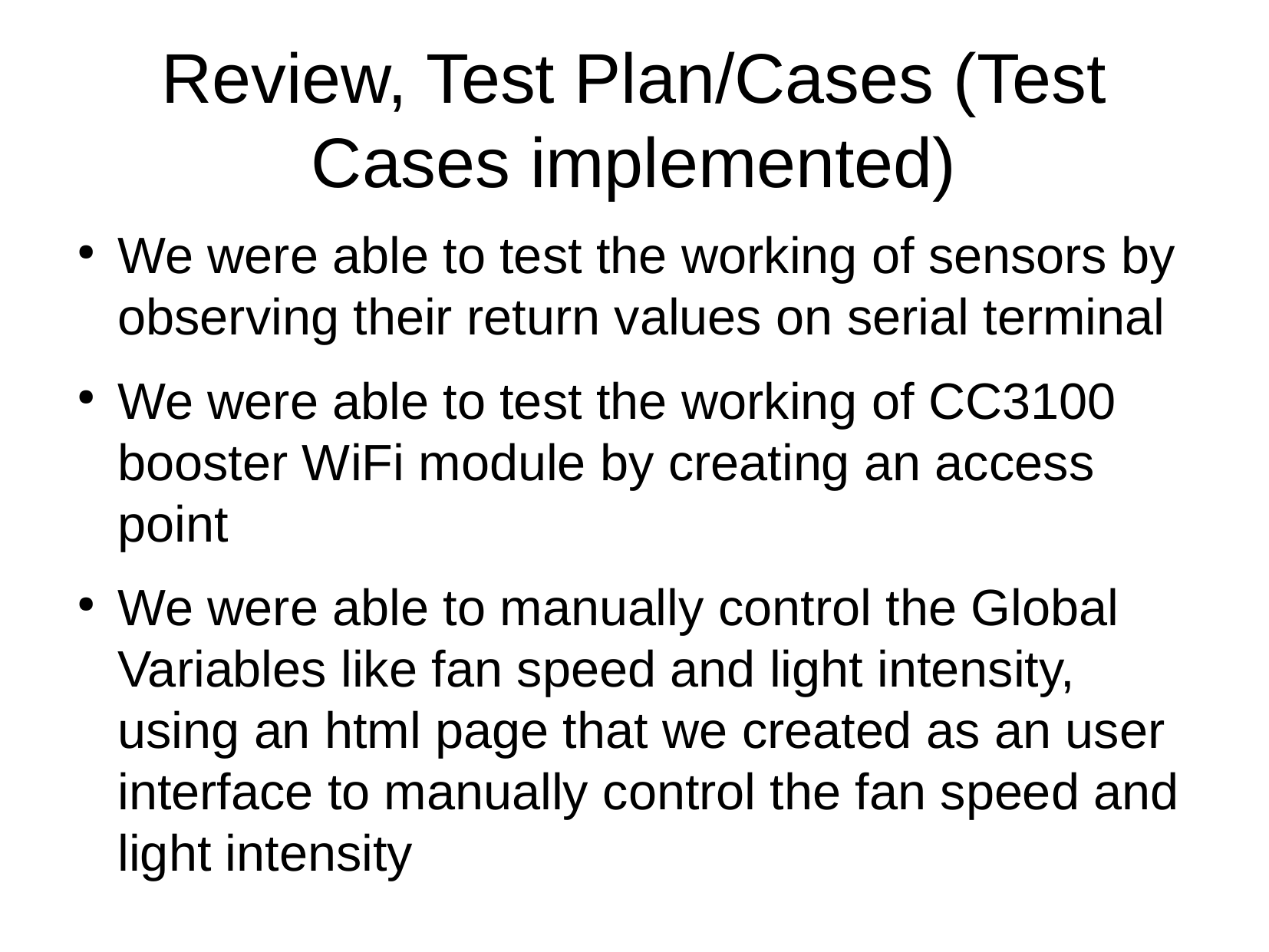

Review, Test Plan/Cases (Test Cases implemented)
We were able to test the working of sensors by observing their return values on serial terminal
We were able to test the working of CC3100 booster WiFi module by creating an access point
We were able to manually control the Global Variables like fan speed and light intensity, using an html page that we created as an user interface to manually control the fan speed and light intensity